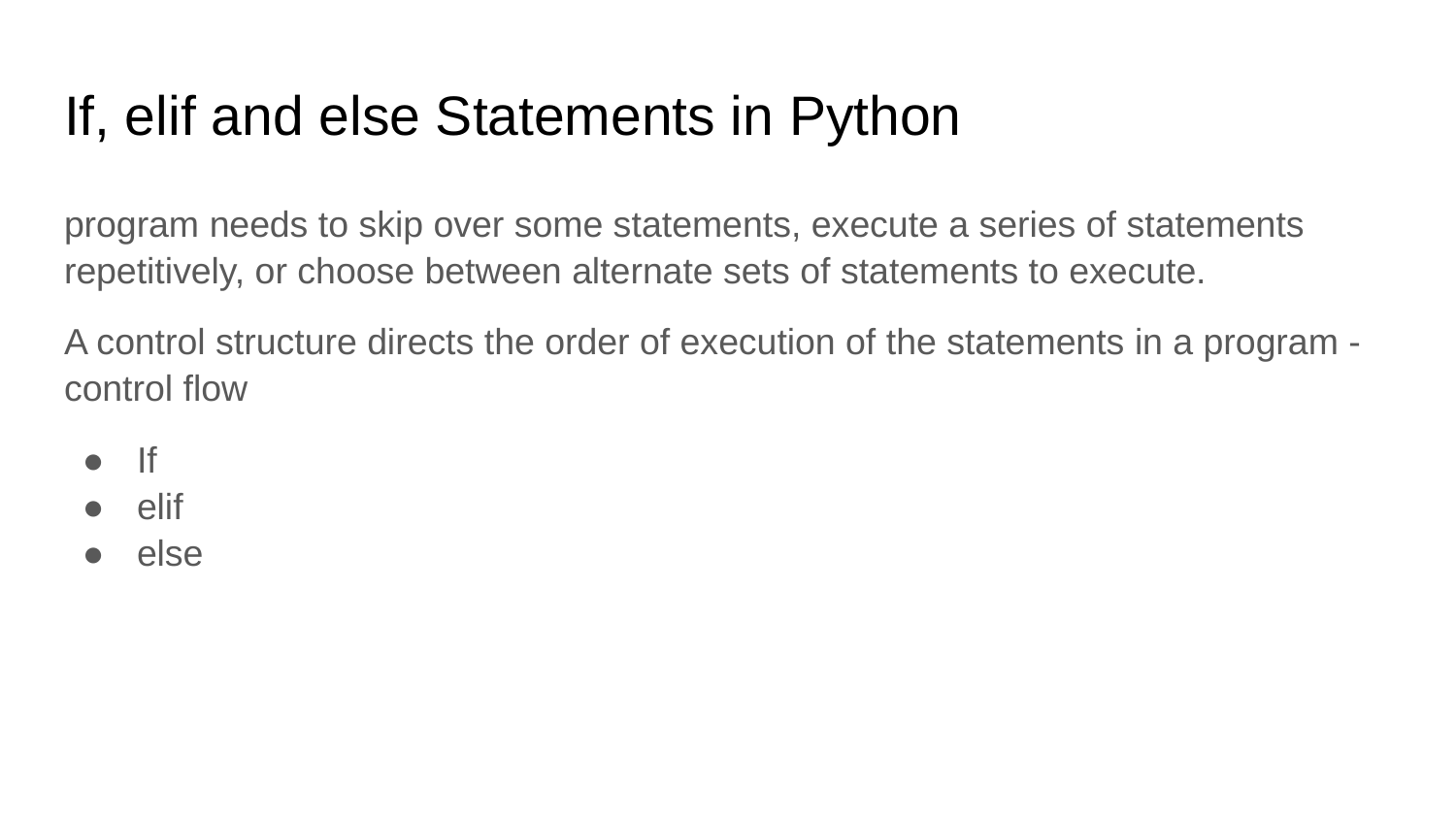

# If, elif and else Statements in Python
program needs to skip over some statements, execute a series of statements repetitively, or choose between alternate sets of statements to execute.
A control structure directs the order of execution of the statements in a program - control flow
If
elif
else